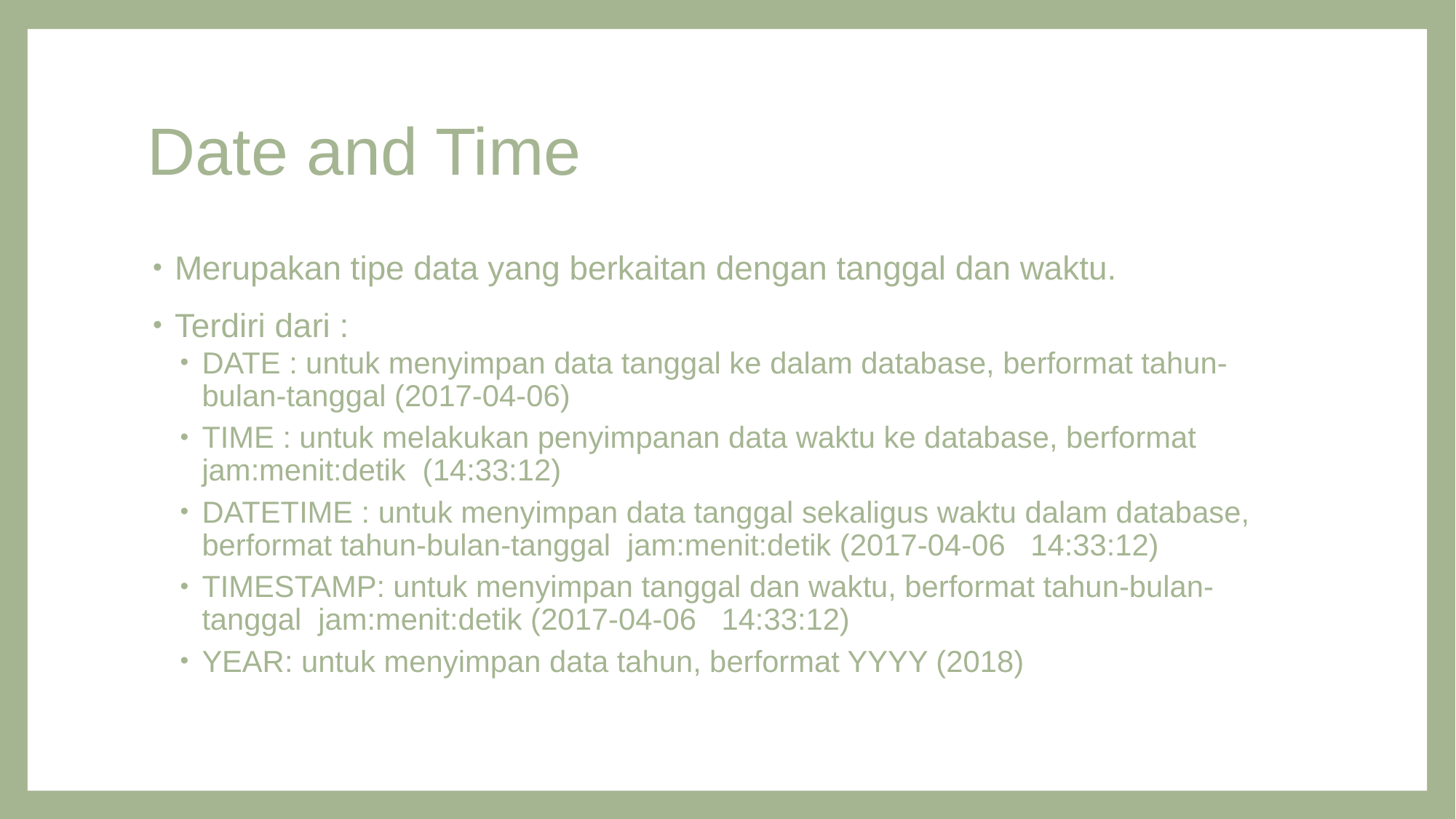

# Date and Time
Merupakan tipe data yang berkaitan dengan tanggal dan waktu.
Terdiri dari :
DATE : untuk menyimpan data tanggal ke dalam database, berformat tahun-bulan-tanggal (2017-04-06)
TIME : untuk melakukan penyimpanan data waktu ke database, berformat jam:menit:detik  (14:33:12)
DATETIME : untuk menyimpan data tanggal sekaligus waktu dalam database, berformat tahun-bulan-tanggal  jam:menit:detik (2017-04-06   14:33:12)
TIMESTAMP: untuk menyimpan tanggal dan waktu, berformat tahun-bulan-tanggal  jam:menit:detik (2017-04-06   14:33:12)
YEAR: untuk menyimpan data tahun, berformat YYYY (2018)